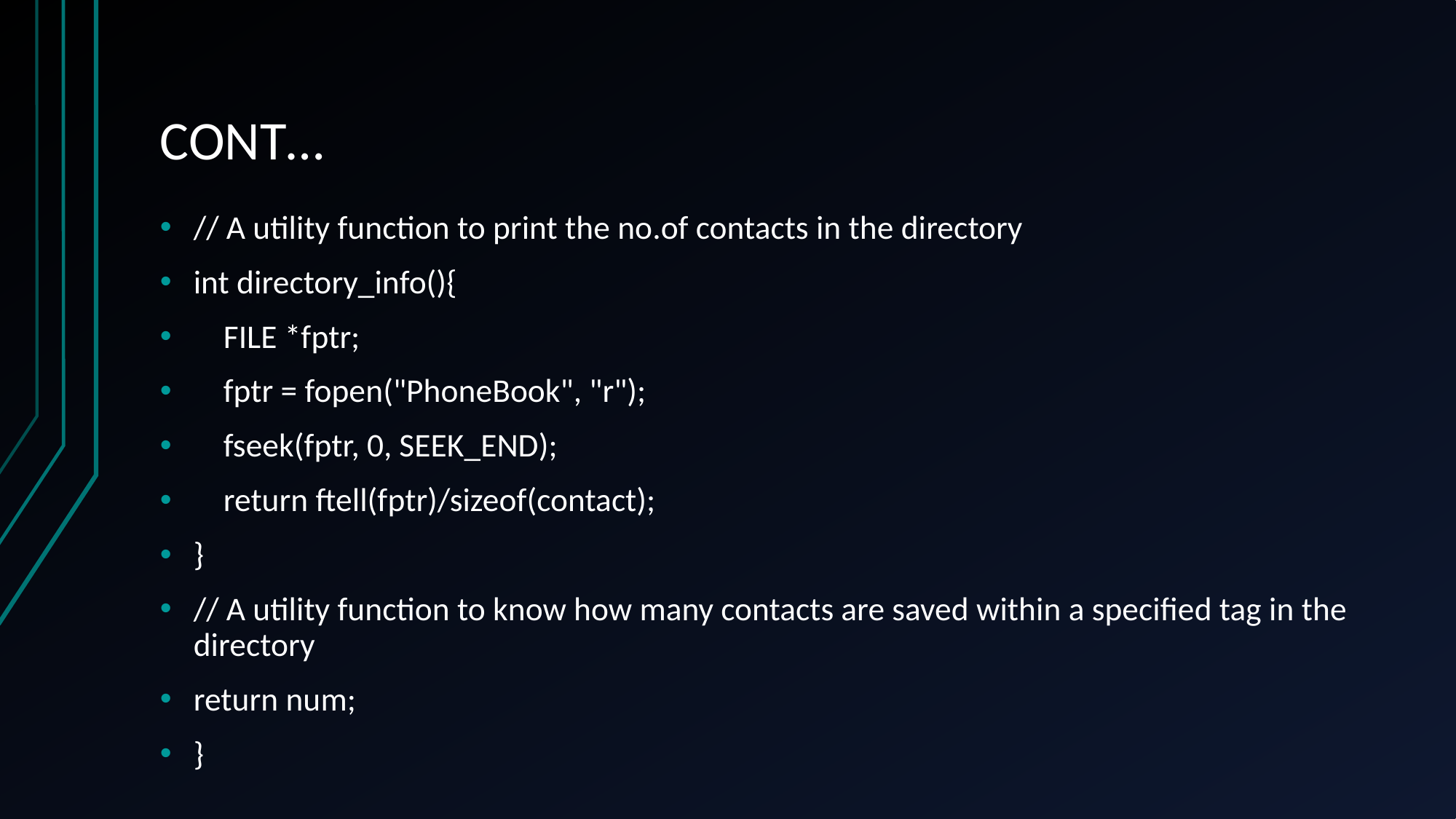

# CONT…
// A utility function to print the no.of contacts in the directory
int directory_info(){
    FILE *fptr;
    fptr = fopen("PhoneBook", "r");
    fseek(fptr, 0, SEEK_END);
    return ftell(fptr)/sizeof(contact);
}
// A utility function to know how many contacts are saved within a specified tag in the directory
return num;
}